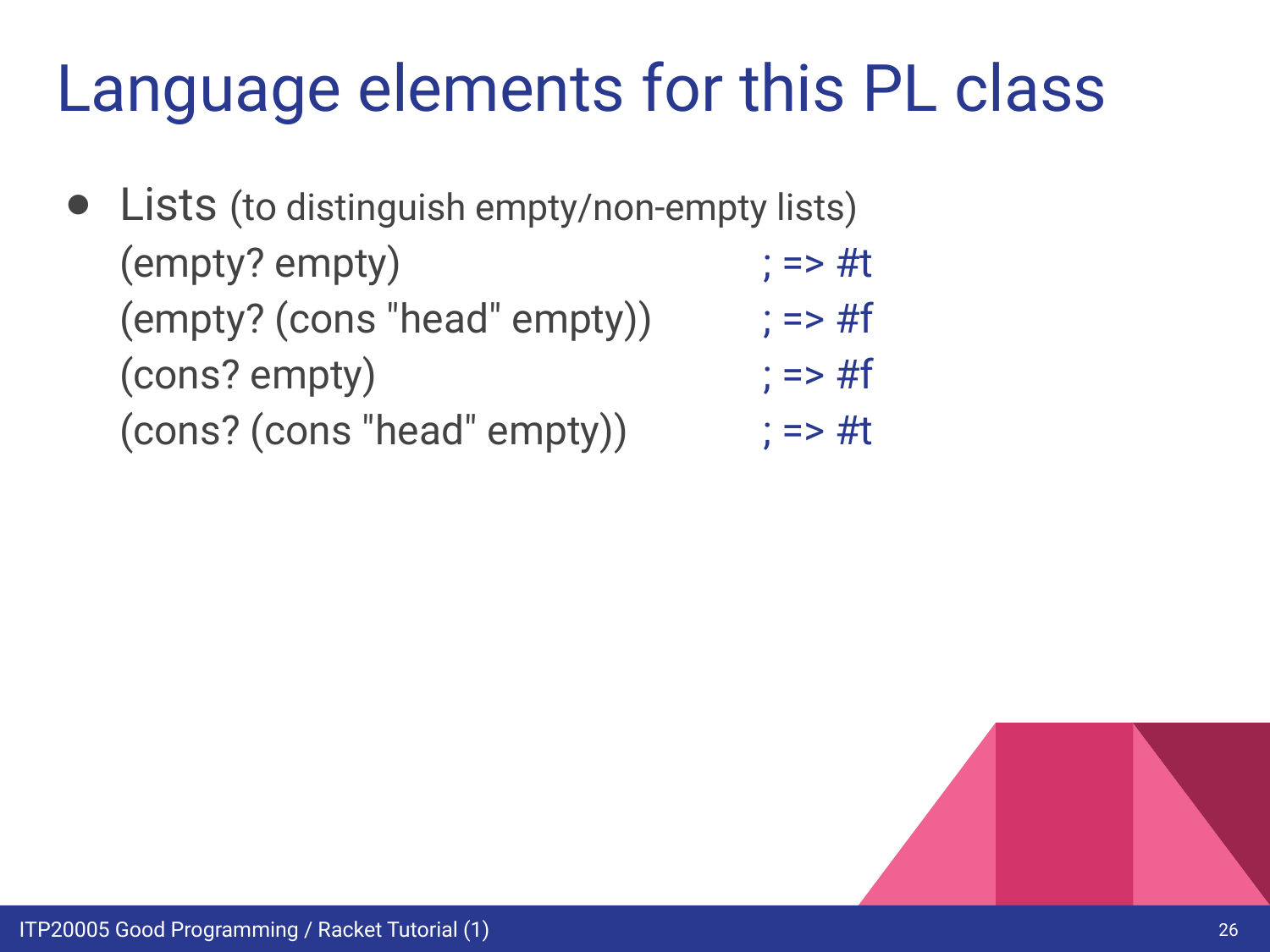

# Language elements for this PL class

Lists (to distinguish empty/non-empty lists)
(empty? empty)
(empty? (cons "head" empty))
(cons? empty)
(cons? (cons "head" empty))
; => #t
; => #f
; => #f
; => #t
26